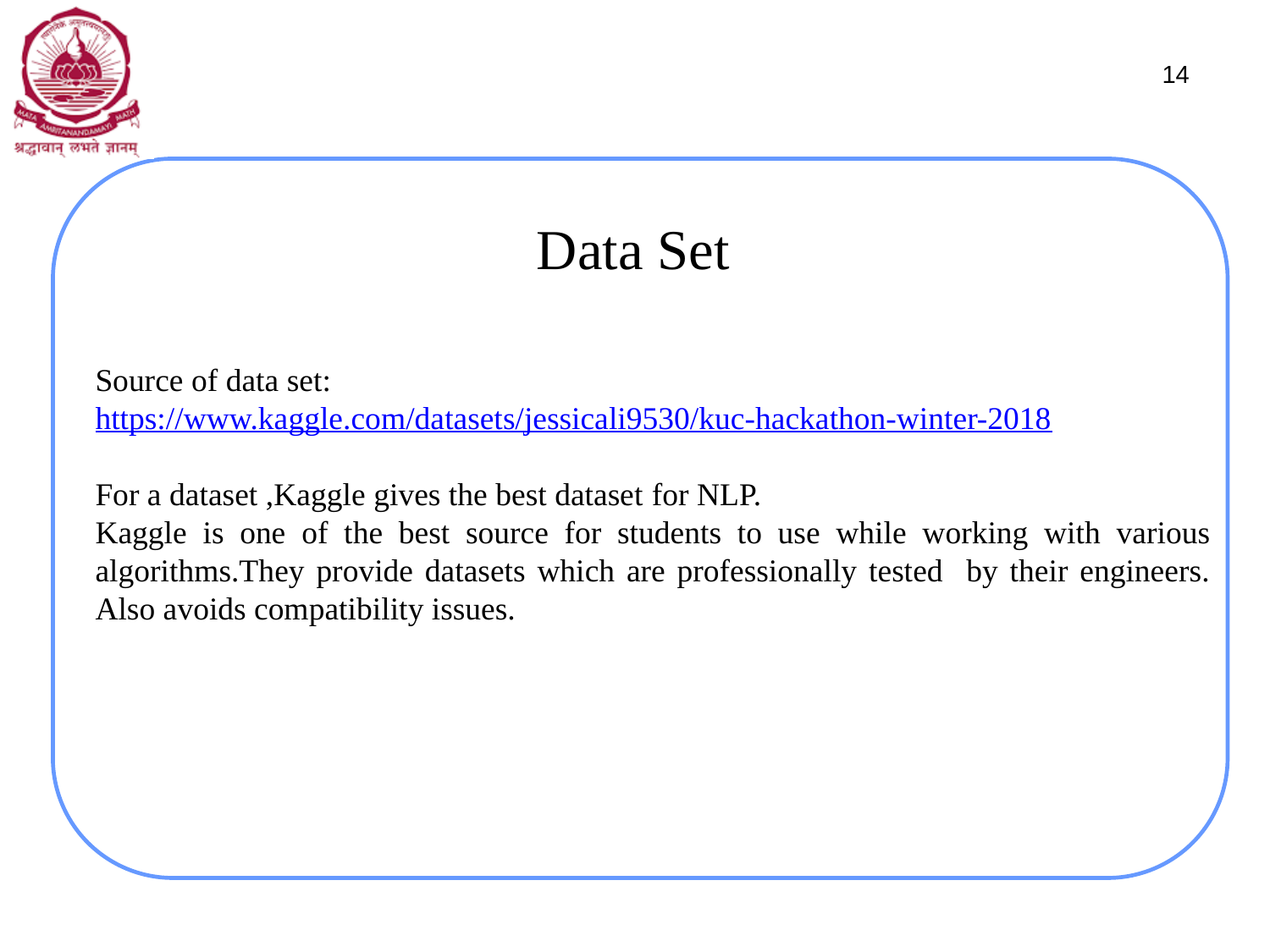

14
Data Set
Source of data set:
https://www.kaggle.com/datasets/jessicali9530/kuc-hackathon-winter-2018

For a dataset ,Kaggle gives the best dataset for NLP.
Kaggle is one of the best source for students to use while working with various algorithms.They provide datasets which are professionally tested  by their engineers. Also avoids compatibility issues.